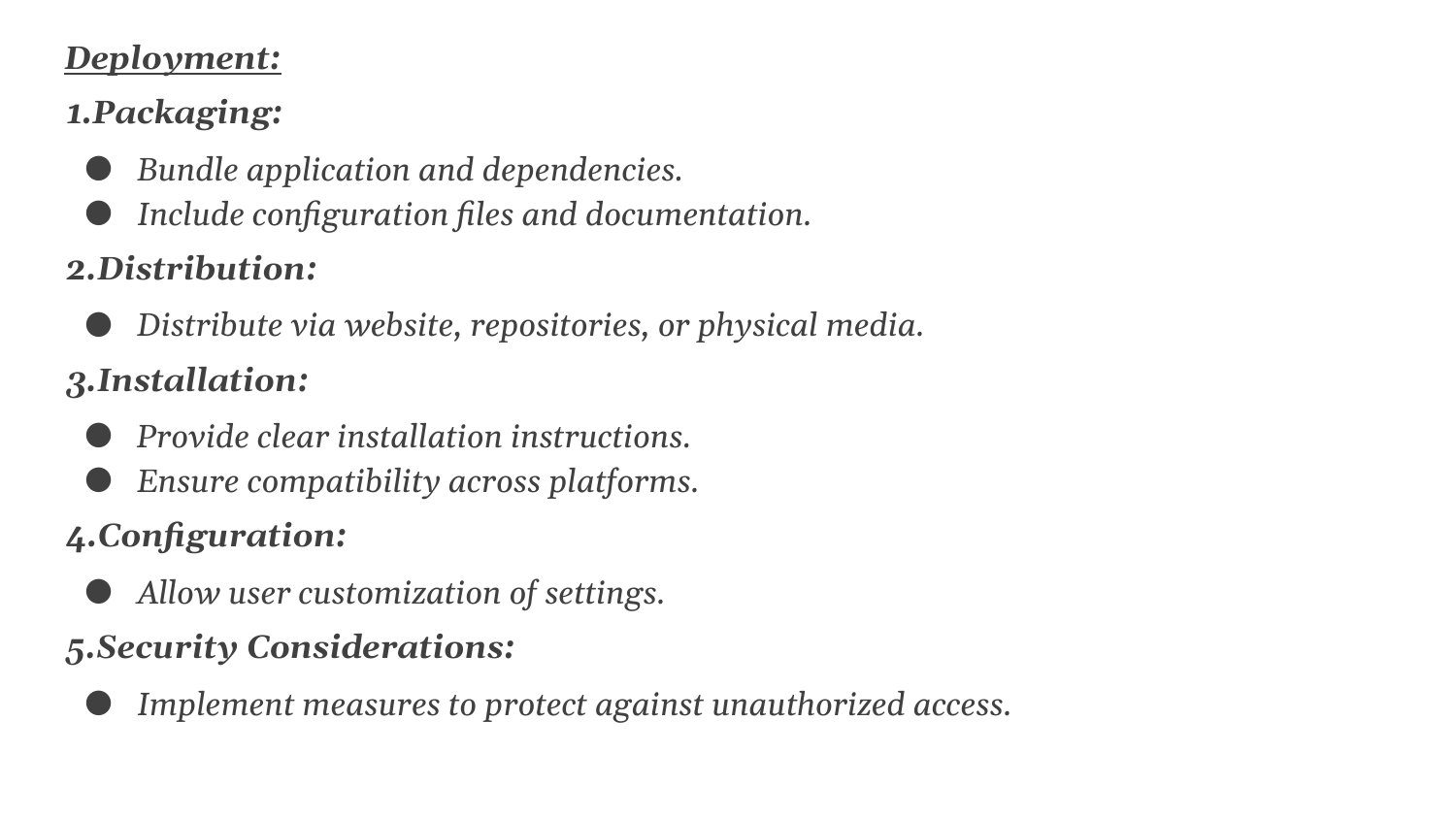

Deployment:
1.Packaging:
Bundle application and dependencies.
Include configuration files and documentation.
2.Distribution:
Distribute via website, repositories, or physical media.
3.Installation:
Provide clear installation instructions.
Ensure compatibility across platforms.
4.Configuration:
Allow user customization of settings.
5.Security Considerations:
Implement measures to protect against unauthorized access.